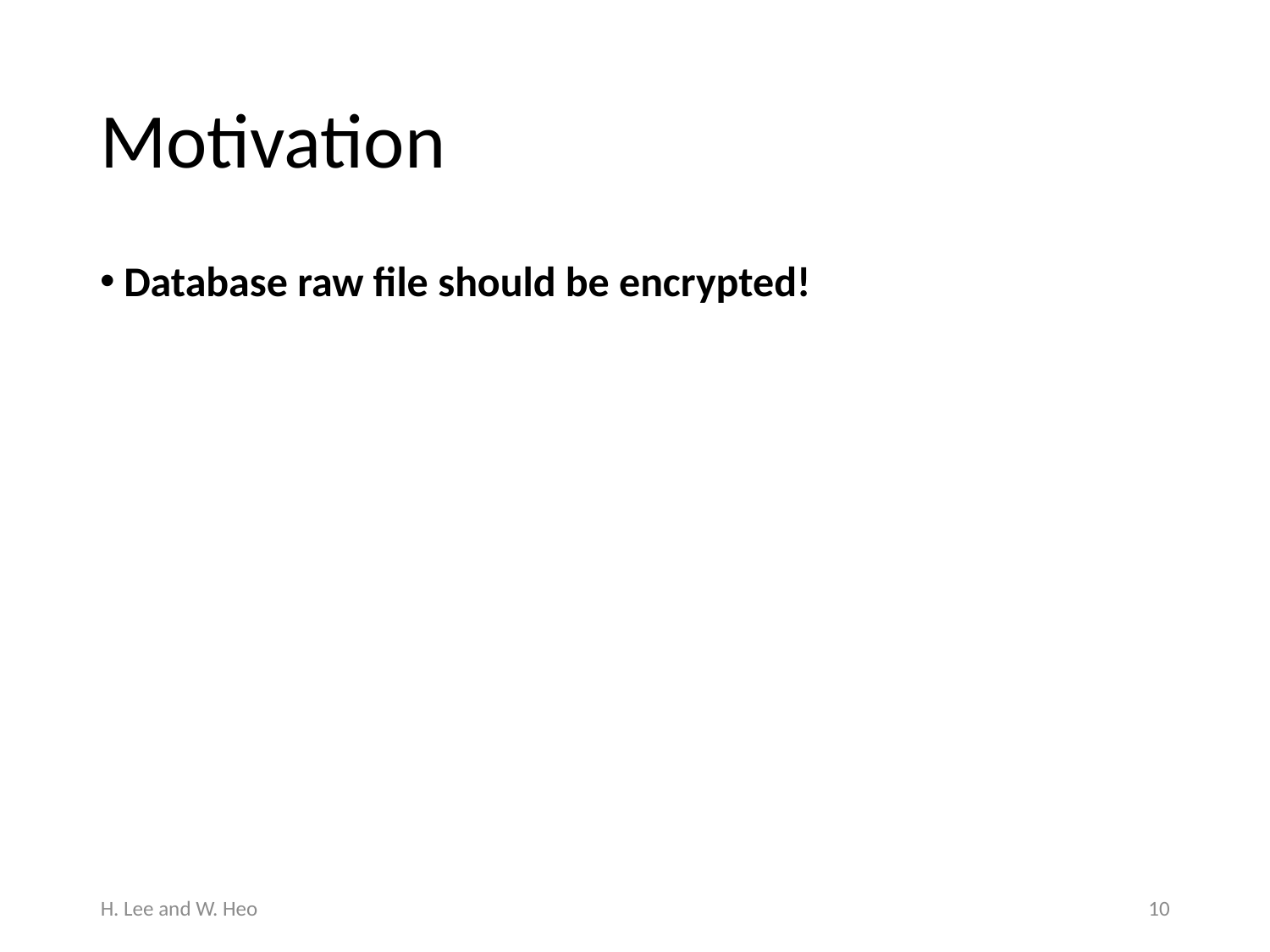

# Motivation
Database raw file should be encrypted!
H. Lee and W. Heo
10